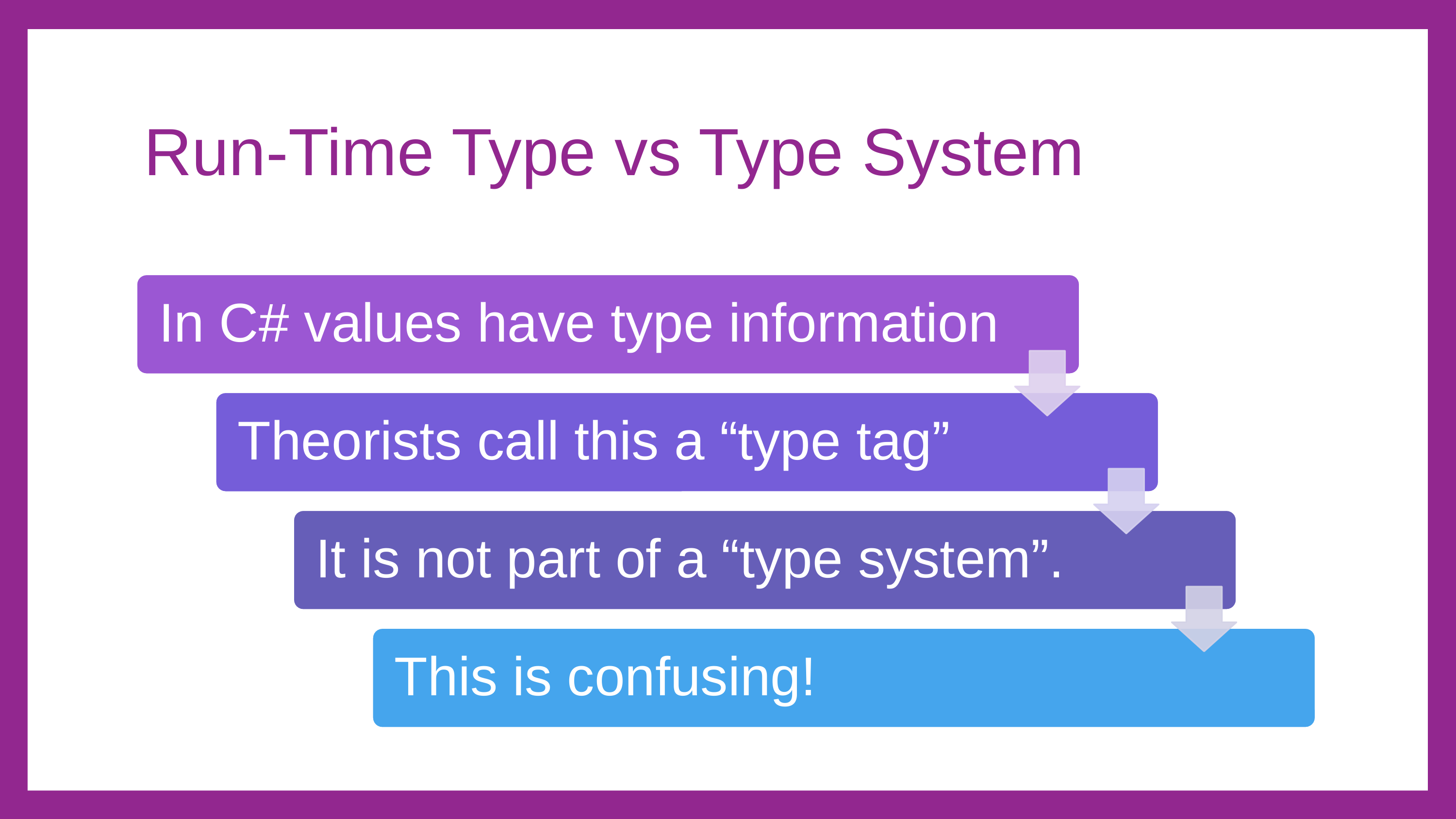

# Run-Time Type vs Type System
In C# values have type information
Theorists call this a “type tag”
It is not part of a “type system”.
This is confusing!